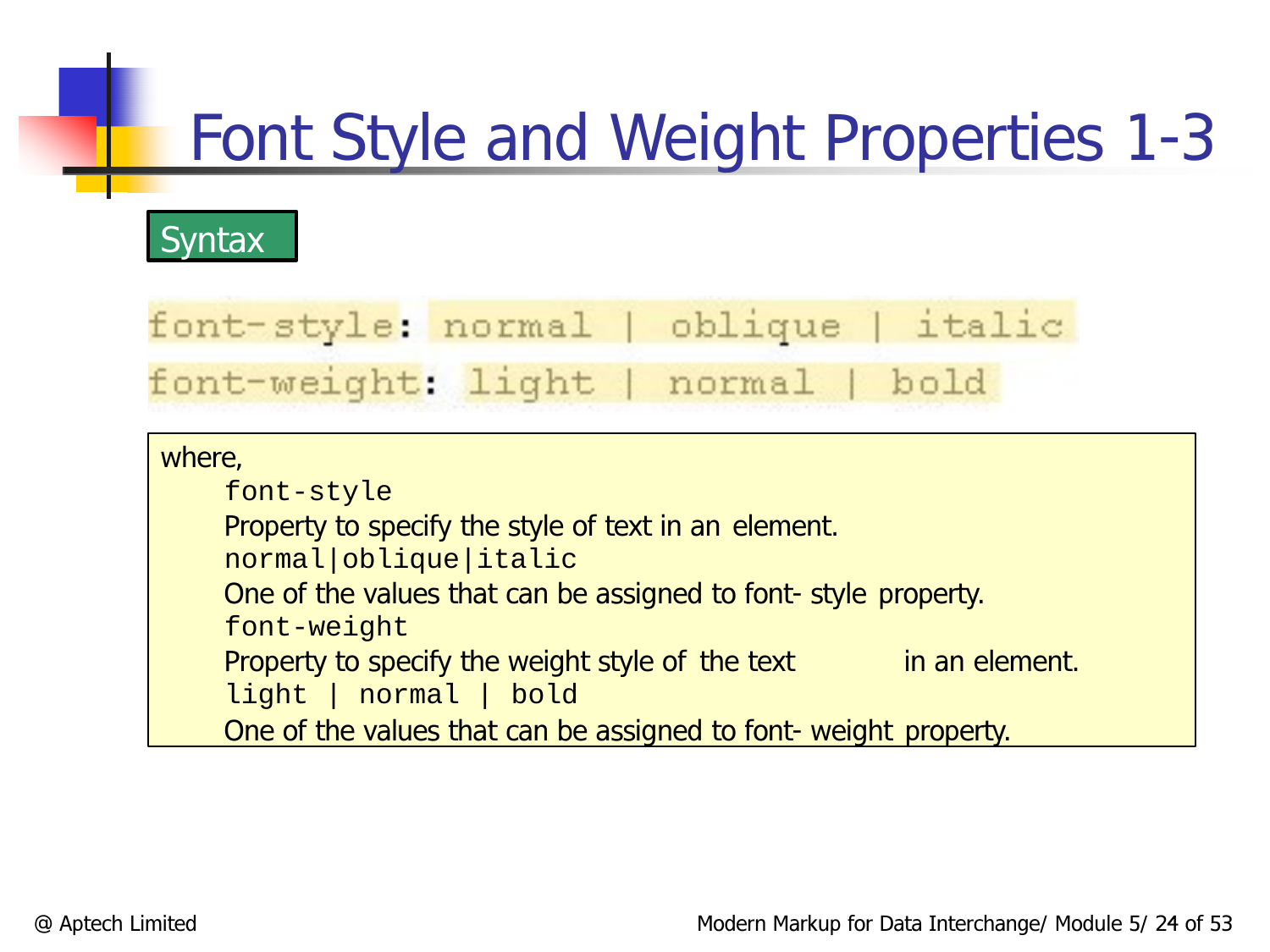

# Font Style and Weight Properties 1-3

Syntax

where,
font-style
Property to specify the style of text in an element.
normal|oblique|italic
One of the values that can be assigned to font- style property.
font-weight
Property to specify the weight style of the text	in an element.
light | normal | bold
One of the values that can be assigned to font- weight property.
@ Aptech Limited
Modern Markup for Data Interchange/ Module 5/ 24 of 53